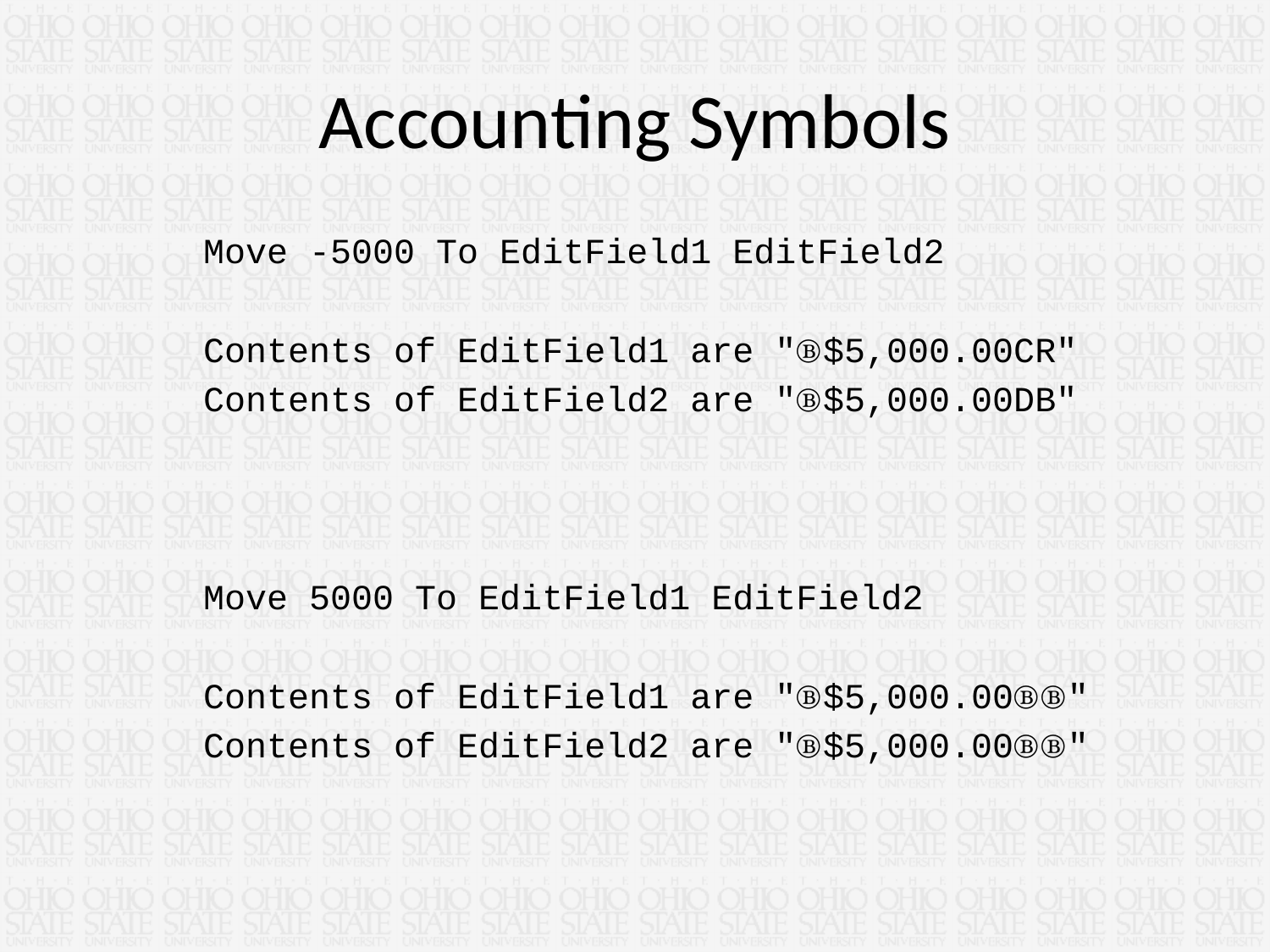

# Accounting Symbols
	Move -5000 To EditField1 EditField2

  	Contents of EditField1 are "Ⓑ$5,000.00CR"
 	Contents of EditField2 are "Ⓑ$5,000.00DB"

	Move 5000 To EditField1 EditField2

  	Contents of EditField1 are "Ⓑ$5,000.00ⒷⒷ"
 	Contents of EditField2 are "Ⓑ$5,000.00ⒷⒷ"